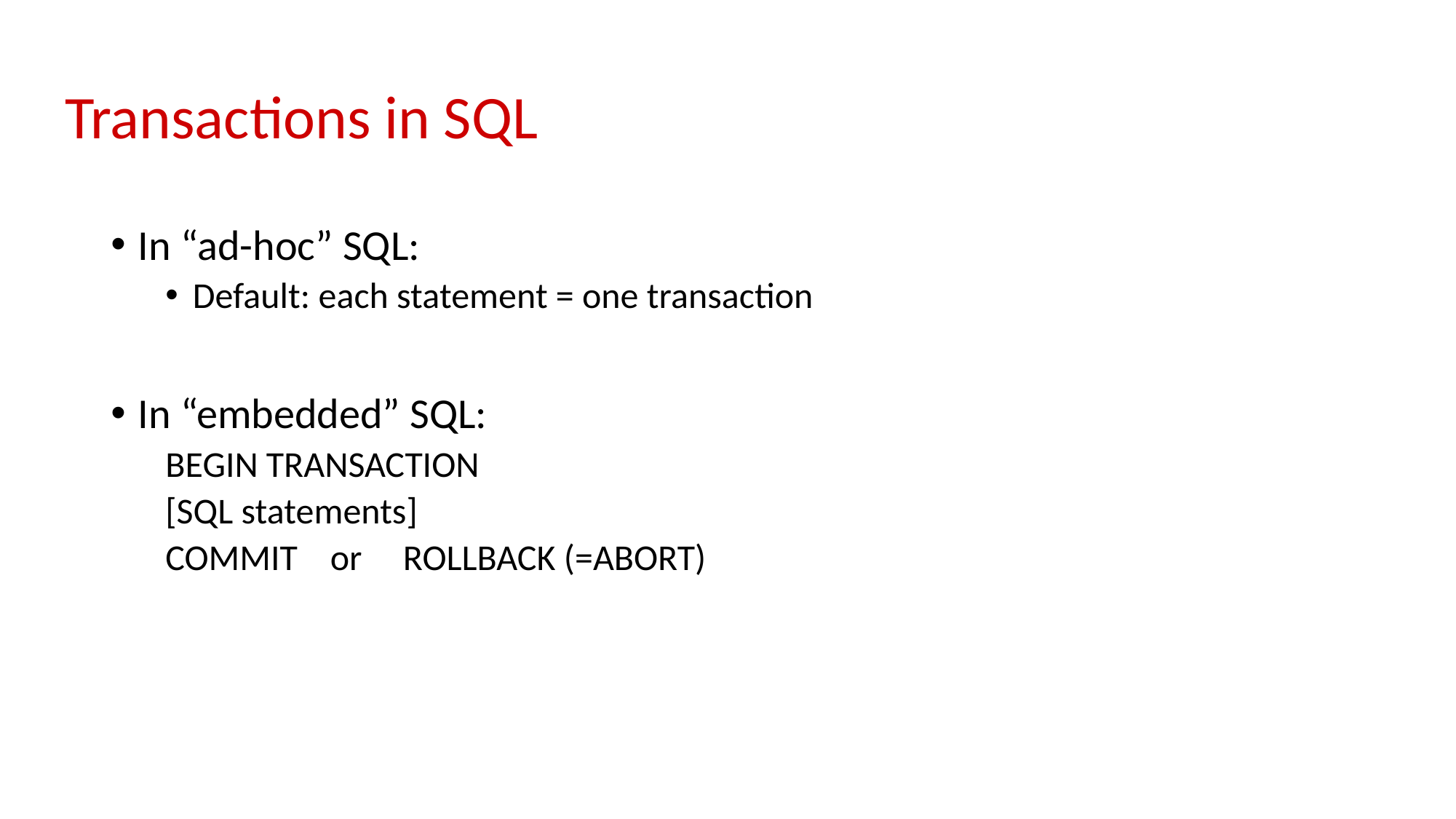

# Transactions in SQL
In “ad-hoc” SQL:
Default: each statement = one transaction

In “embedded” SQL:
BEGIN TRANSACTION
[SQL statements]
COMMIT    or     ROLLBACK (=ABORT)